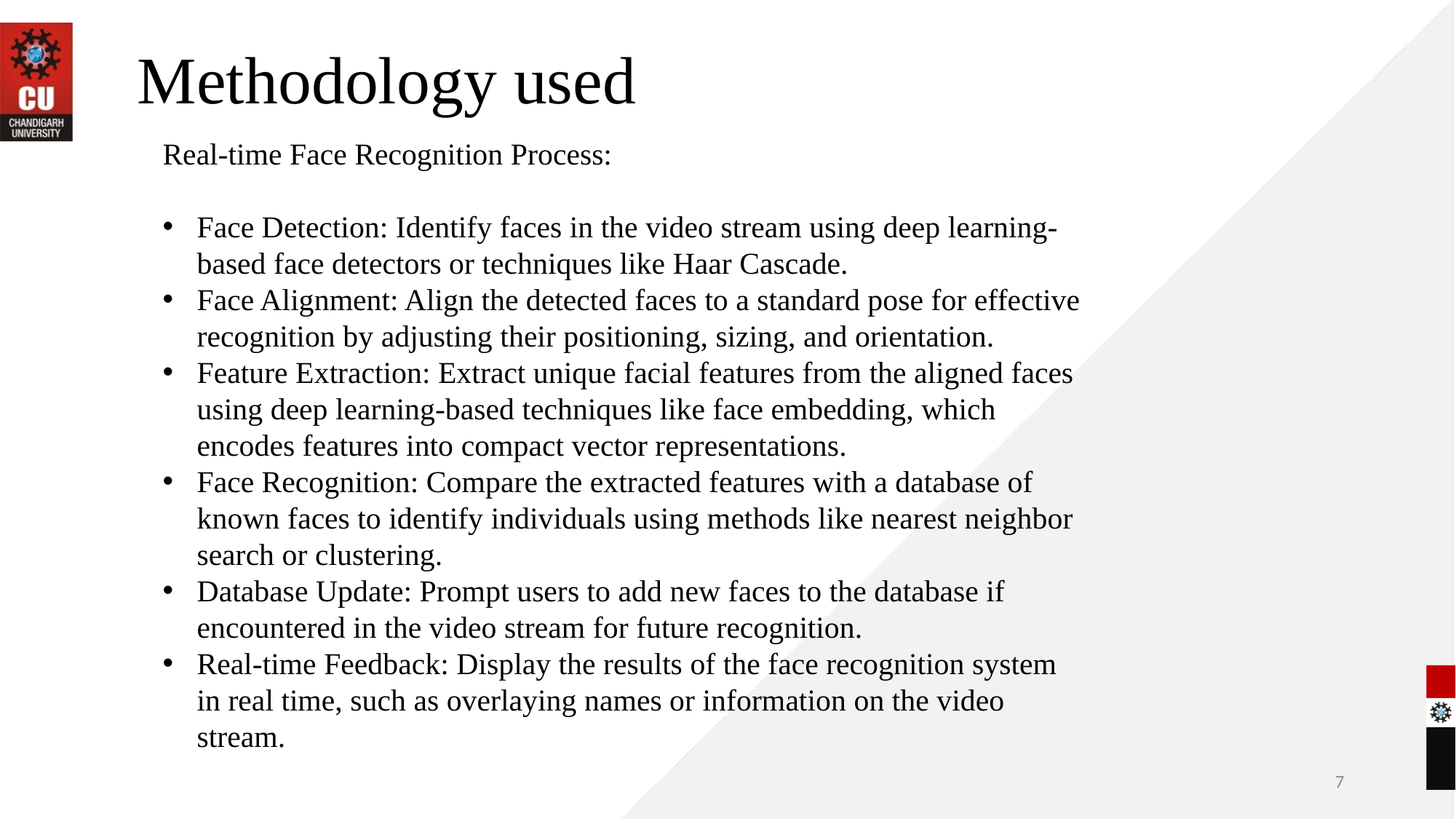

Methodology used
Real-time Face Recognition Process:

Face Detection: Identify faces in the video stream using deep learning-based face detectors or techniques like Haar Cascade.
Face Alignment: Align the detected faces to a standard pose for effective recognition by adjusting their positioning, sizing, and orientation.
Feature Extraction: Extract unique facial features from the aligned faces using deep learning-based techniques like face embedding, which encodes features into compact vector representations.
Face Recognition: Compare the extracted features with a database of known faces to identify individuals using methods like nearest neighbor search or clustering.
Database Update: Prompt users to add new faces to the database if encountered in the video stream for future recognition.
Real-time Feedback: Display the results of the face recognition system in real time, such as overlaying names or information on the video stream.
7